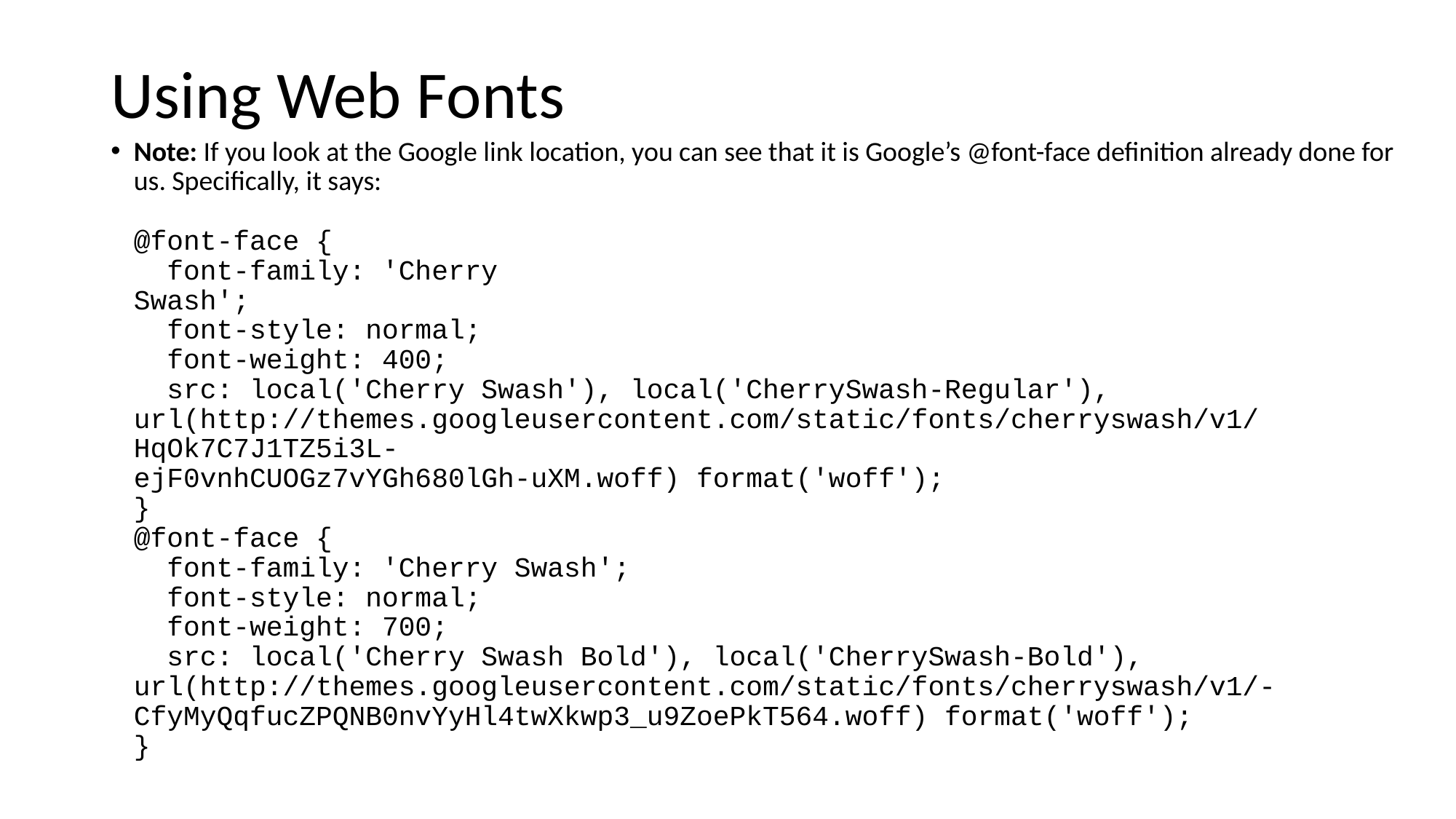

# Using Web Fonts
Note: If you look at the Google link location, you can see that it is Google’s @font-face definition already done for us. Specifically, it says:
@font-face {
  font-family: 'Cherry
Swash';
  font-style: normal;
  font-weight: 400;
  src: local('Cherry Swash'), local('CherrySwash-Regular'),
url(http://themes.googleusercontent.com/static/fonts/cherryswash/v1/HqOk7C7J1TZ5i3L-
ejF0vnhCUOGz7vYGh680lGh-uXM.woff) format('woff');
}
@font-face {
  font-family: 'Cherry Swash';
  font-style: normal;
  font-weight: 700;
  src: local('Cherry Swash Bold'), local('CherrySwash-Bold'),    url(http://themes.googleusercontent.com/static/fonts/cherryswash/v1/-CfyMyQqfucZPQNB0nvYyHl4twXkwp3_u9ZoePkT564.woff) format('woff');
}